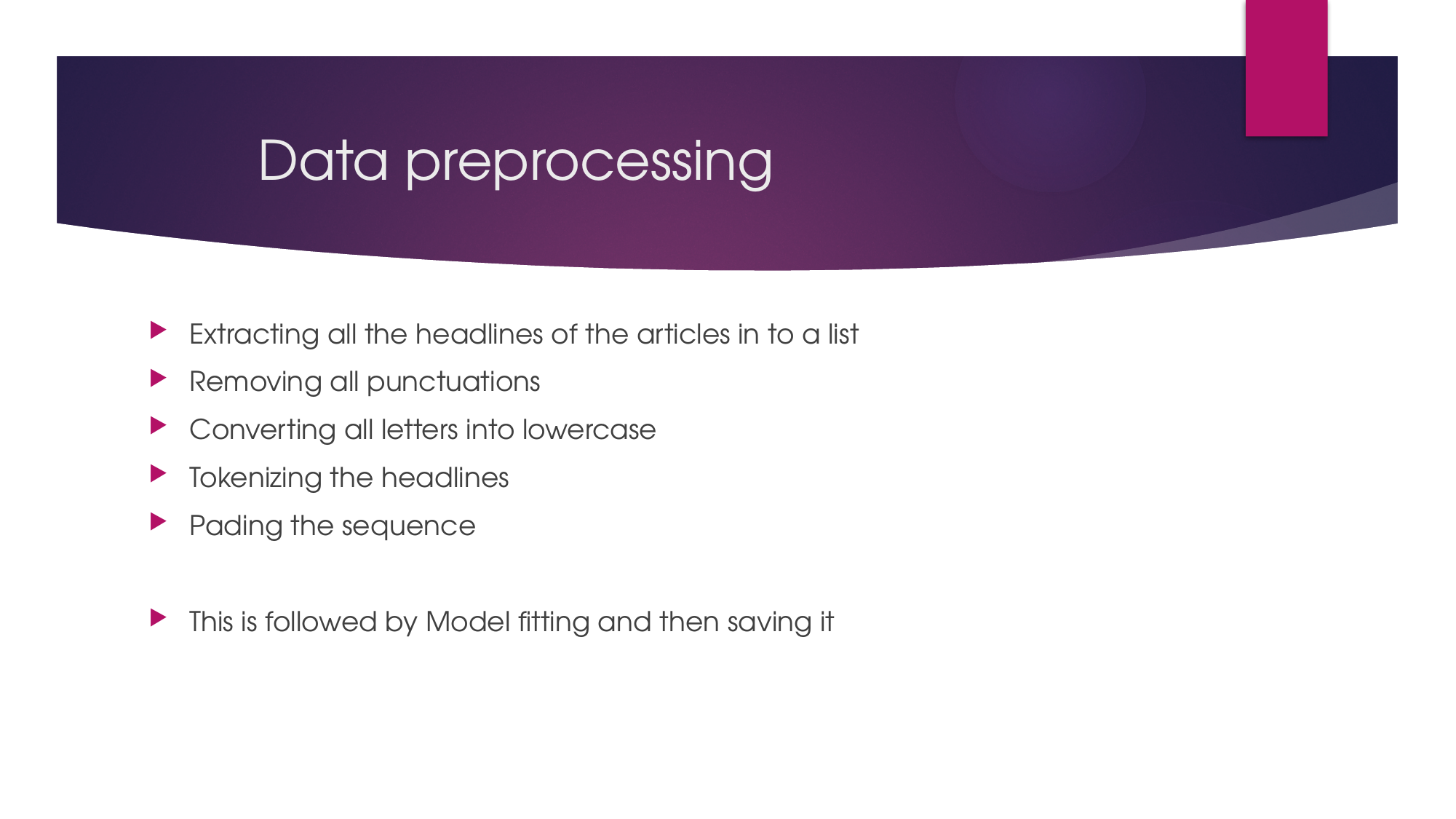

# Data preprocessing
Extracting all the headlines of the articles in to a list
Removing all punctuations
Converting all letters into lowercase
Tokenizing the headlines
Pading the sequence

This is followed by Model fitting and then saving it